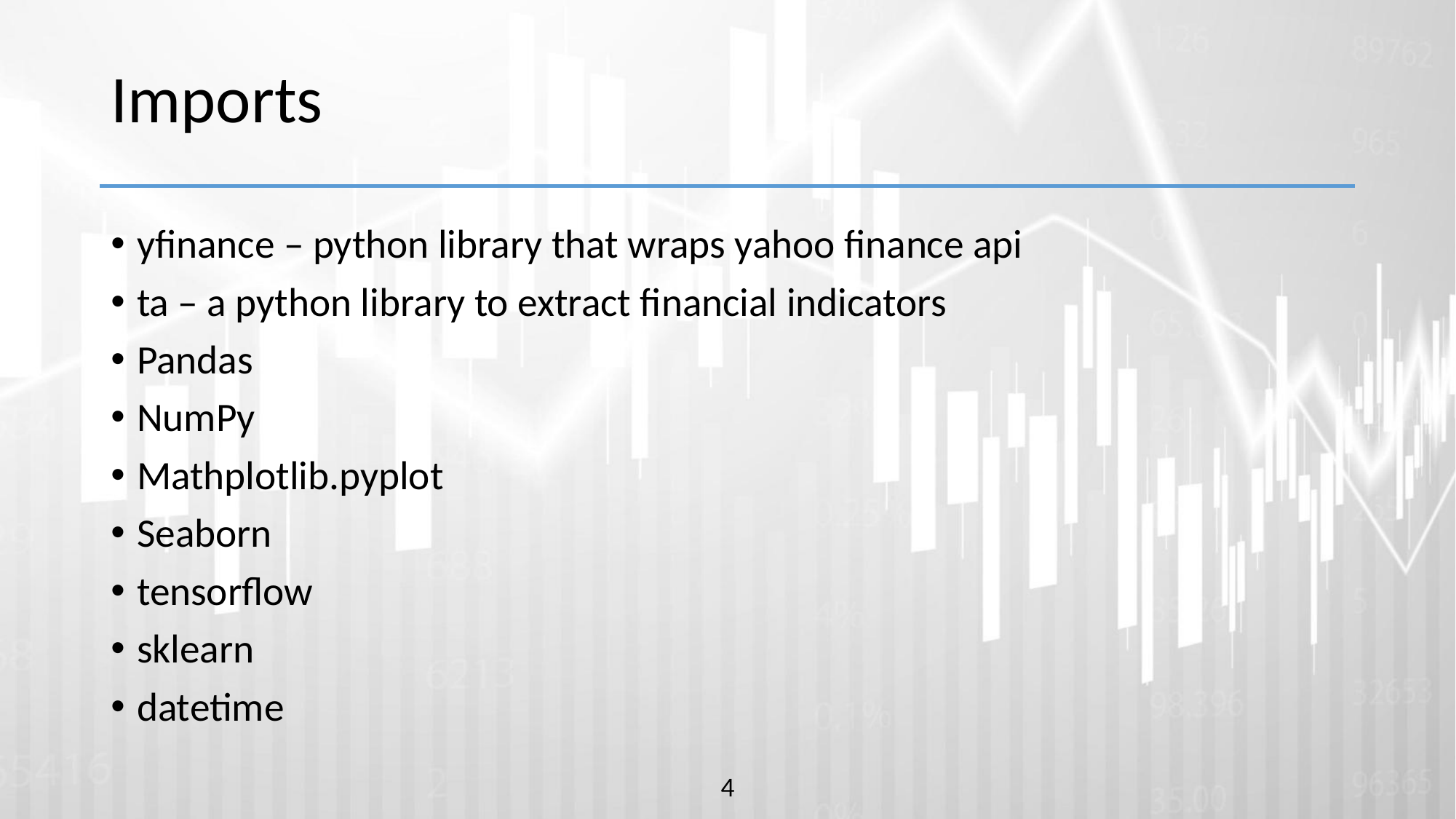

# Imports
yfinance – python library that wraps yahoo finance api
ta – a python library to extract financial indicators
Pandas
NumPy
Mathplotlib.pyplot
Seaborn
tensorflow
sklearn
datetime
4